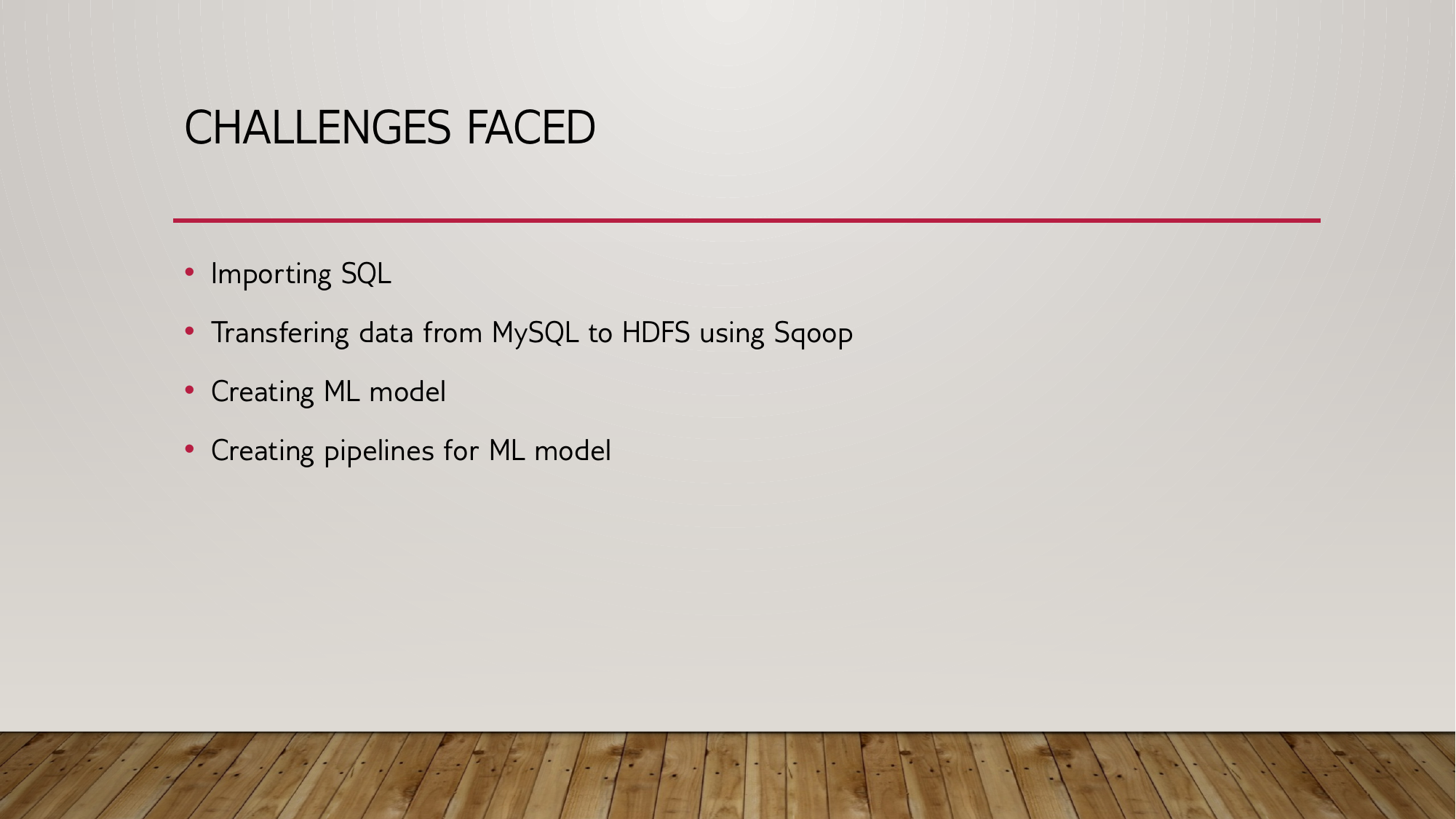

# Challenges faced
Importing SQL
Transfering data from MySQL to HDFS using Sqoop
Creating ML model
Creating pipelines for ML model